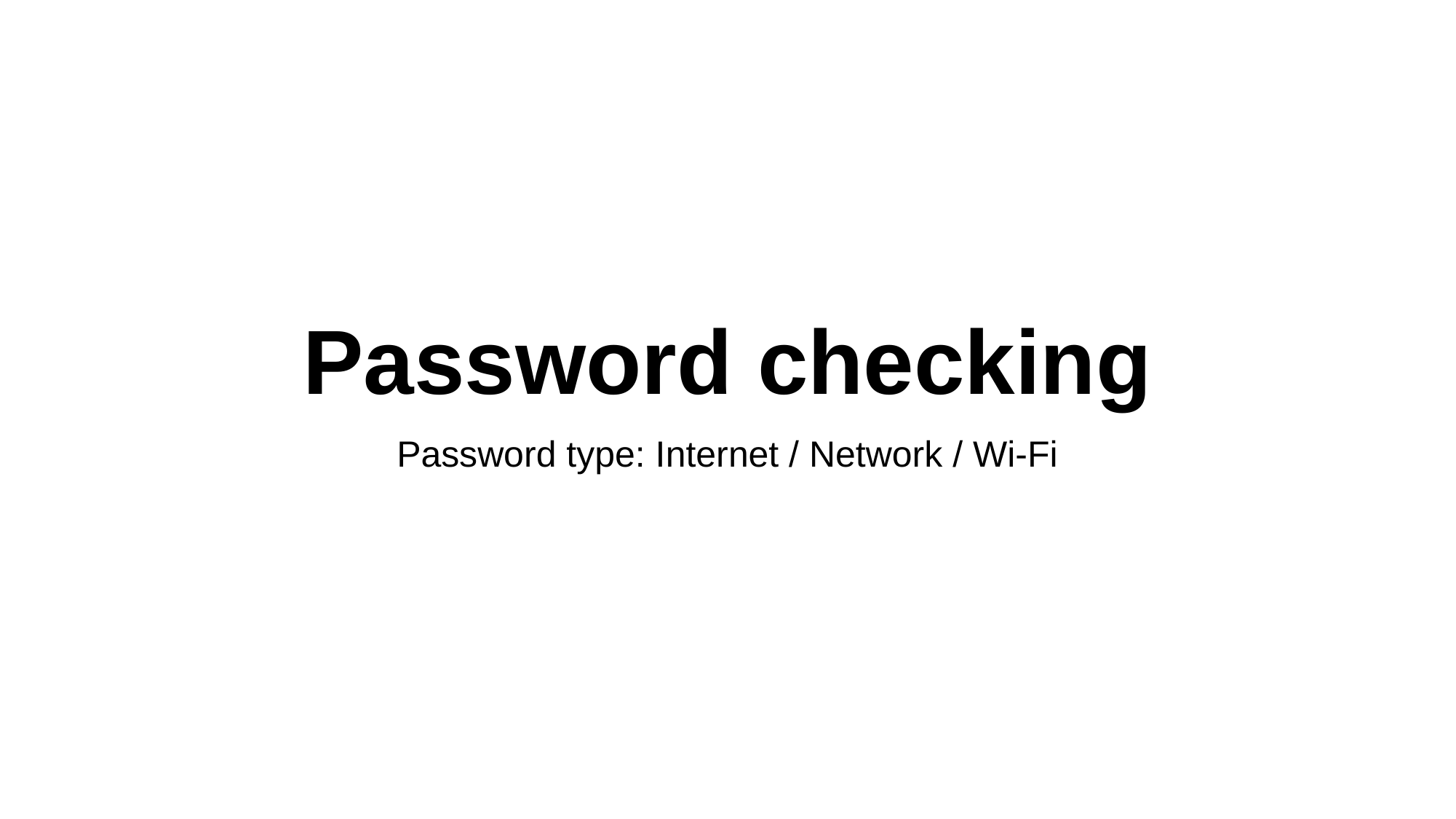

# Password checking
Password type: Internet / Network / Wi-Fi